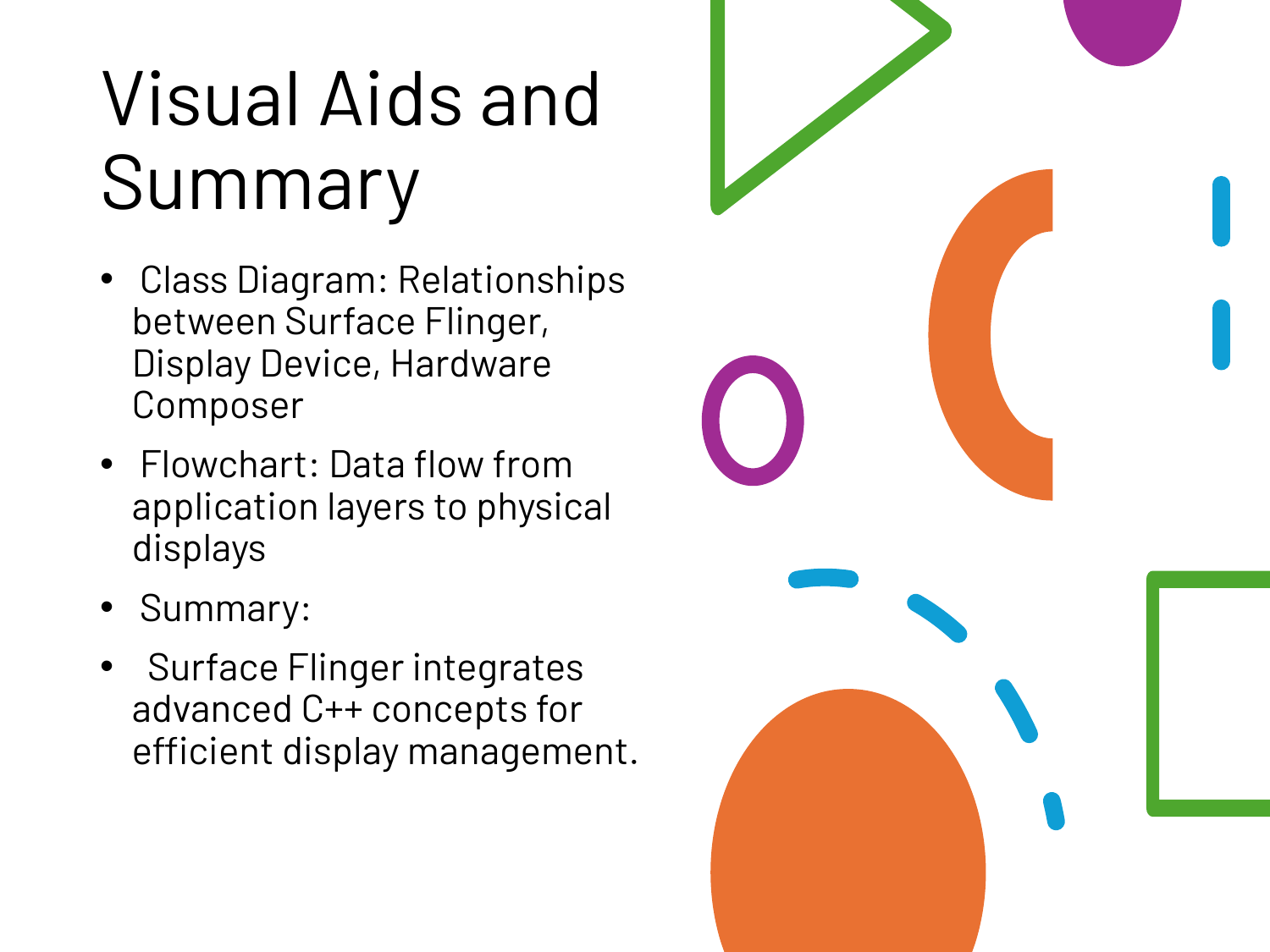

# Visual Aids and Summary

 Class Diagram: Relationships between Surface Flinger, Display Device, Hardware Composer
 Flowchart: Data flow from application layers to physical displays
 Summary:
  Surface Flinger integrates advanced C++ concepts for efficient display management.